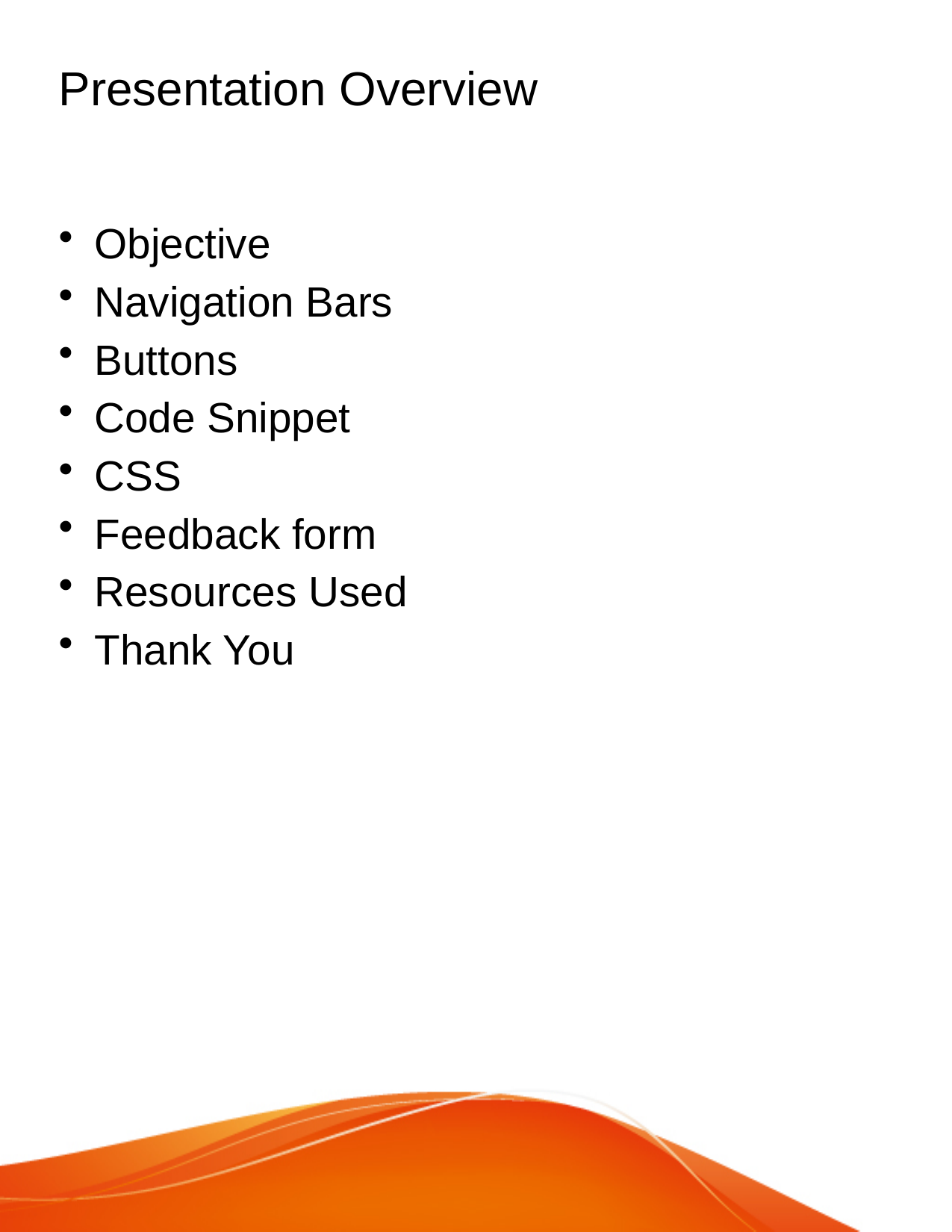

# Presentation Overview
Objective
Navigation Bars
Buttons
Code Snippet
CSS
Feedback form
Resources Used
Thank You